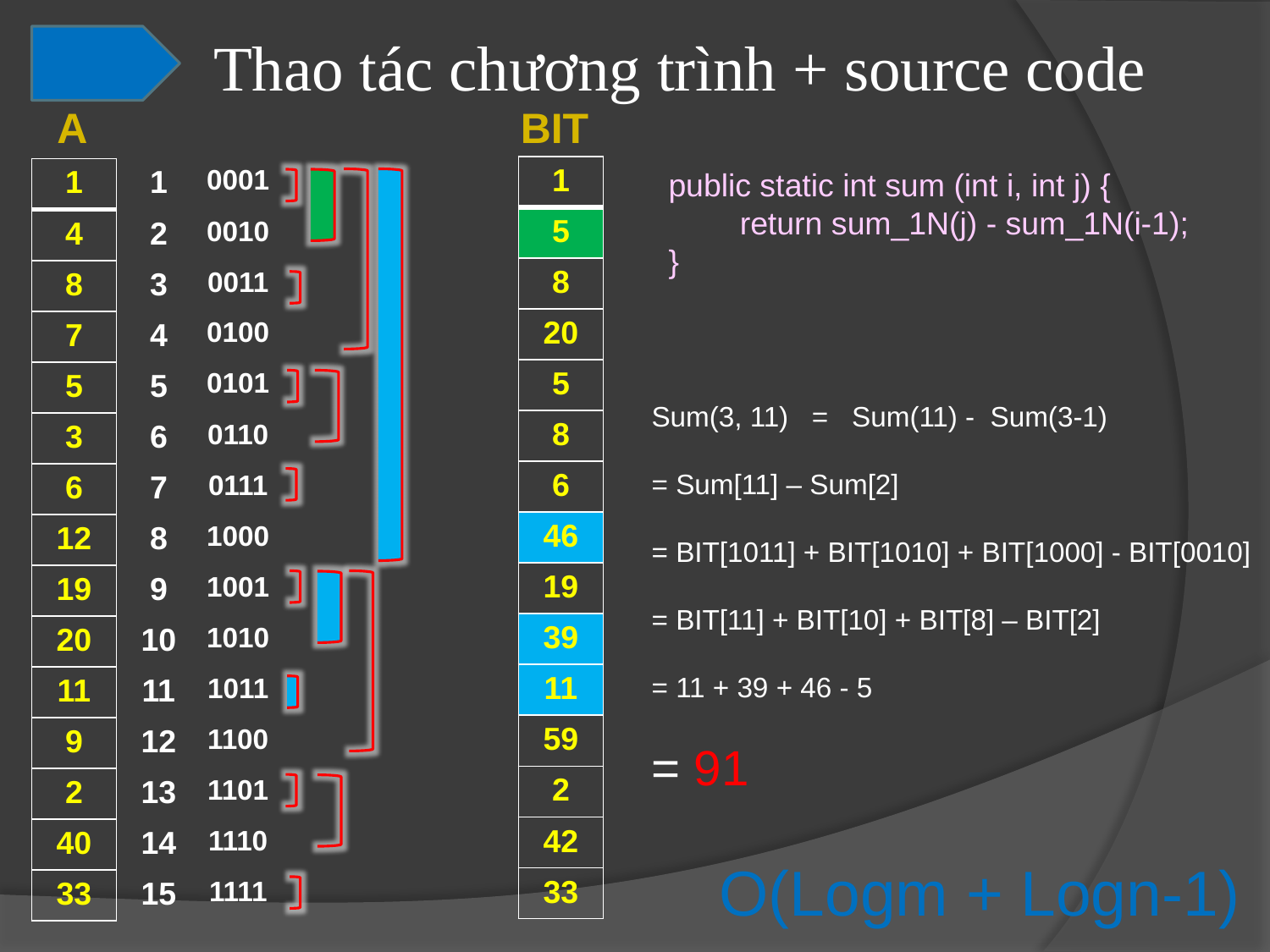

Thao tác chương trình + source code
4
A
BIT
| 1 |
| --- |
| 5 |
| 8 |
| 20 |
| 5 |
| 8 |
| 6 |
| 46 |
| 19 |
| 39 |
| 11 |
| 59 |
| 2 |
| 42 |
| 33 |
| 1 |
| --- |
| 4 |
| 8 |
| 7 |
| 5 |
| 3 |
| 6 |
| 12 |
| 19 |
| 20 |
| 11 |
| 9 |
| 2 |
| 40 |
| 33 |
| 1 |
| --- |
| 2 |
| 3 |
| 4 |
| 5 |
| 6 |
| 7 |
| 8 |
| 9 |
| 10 |
| 11 |
| 12 |
| 13 |
| 14 |
| 15 |
| 0001 |
| --- |
| 0010 |
| 0011 |
| 0100 |
| 0101 |
| 0110 |
| 0111 |
| 1000 |
| 1001 |
| 1010 |
| 1011 |
| 1100 |
| 1101 |
| 1110 |
| 1111 |
public static int sum (int i, int j) {
        return sum_1N(j) - sum_1N(i-1);
}

Sum(3, 11)   =   Sum(11) -  Sum(3-1)

= Sum[11] – Sum[2]

= BIT[1011] + BIT[1010] + BIT[1000] - BIT[0010]

= BIT[11] + BIT[10] + BIT[8] – BIT[2]

= 11 + 39 + 46 - 5

= 91

O(Logm + Logn-1)